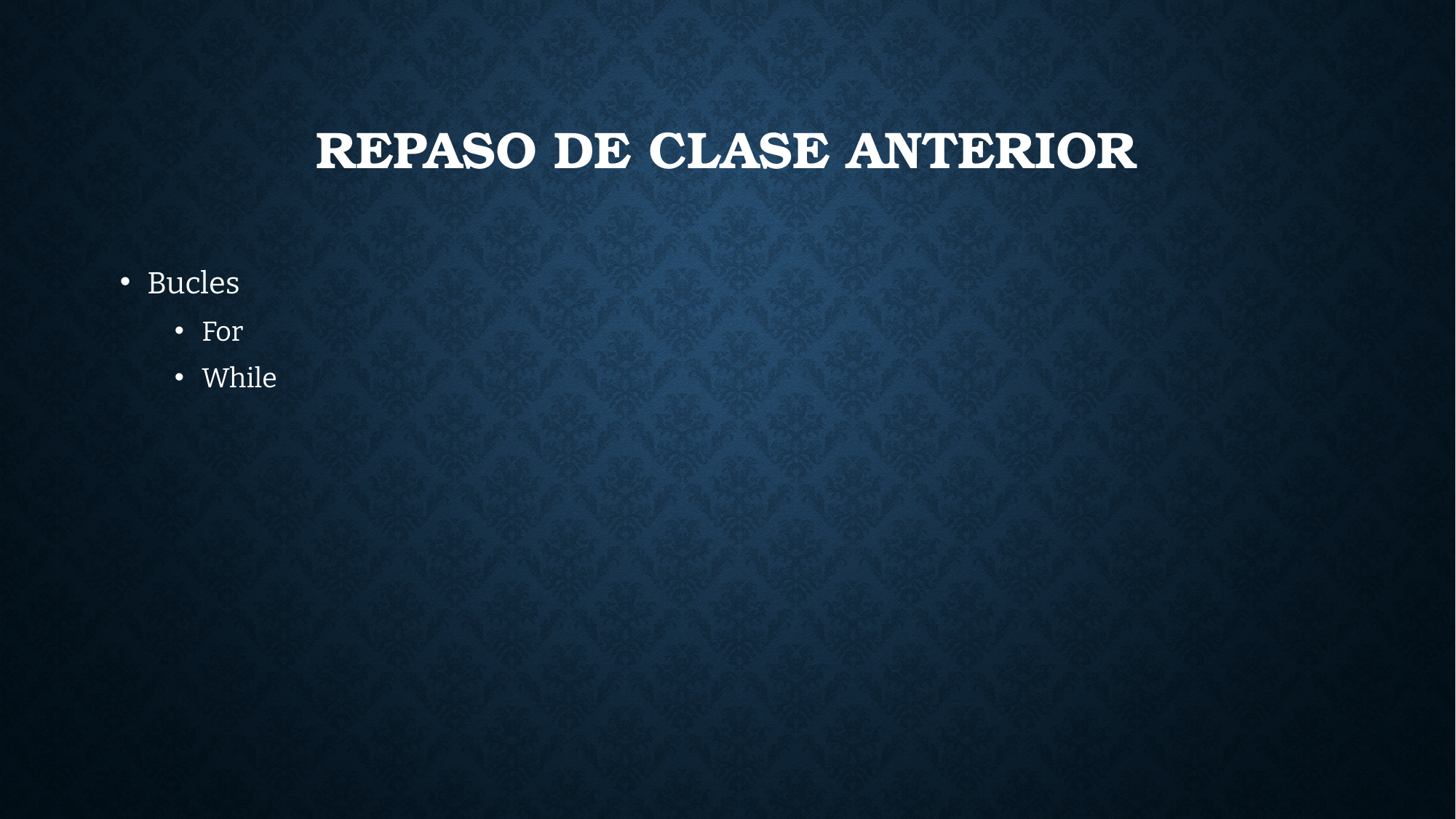

# Repaso de clase anterior
Bucles
For
While